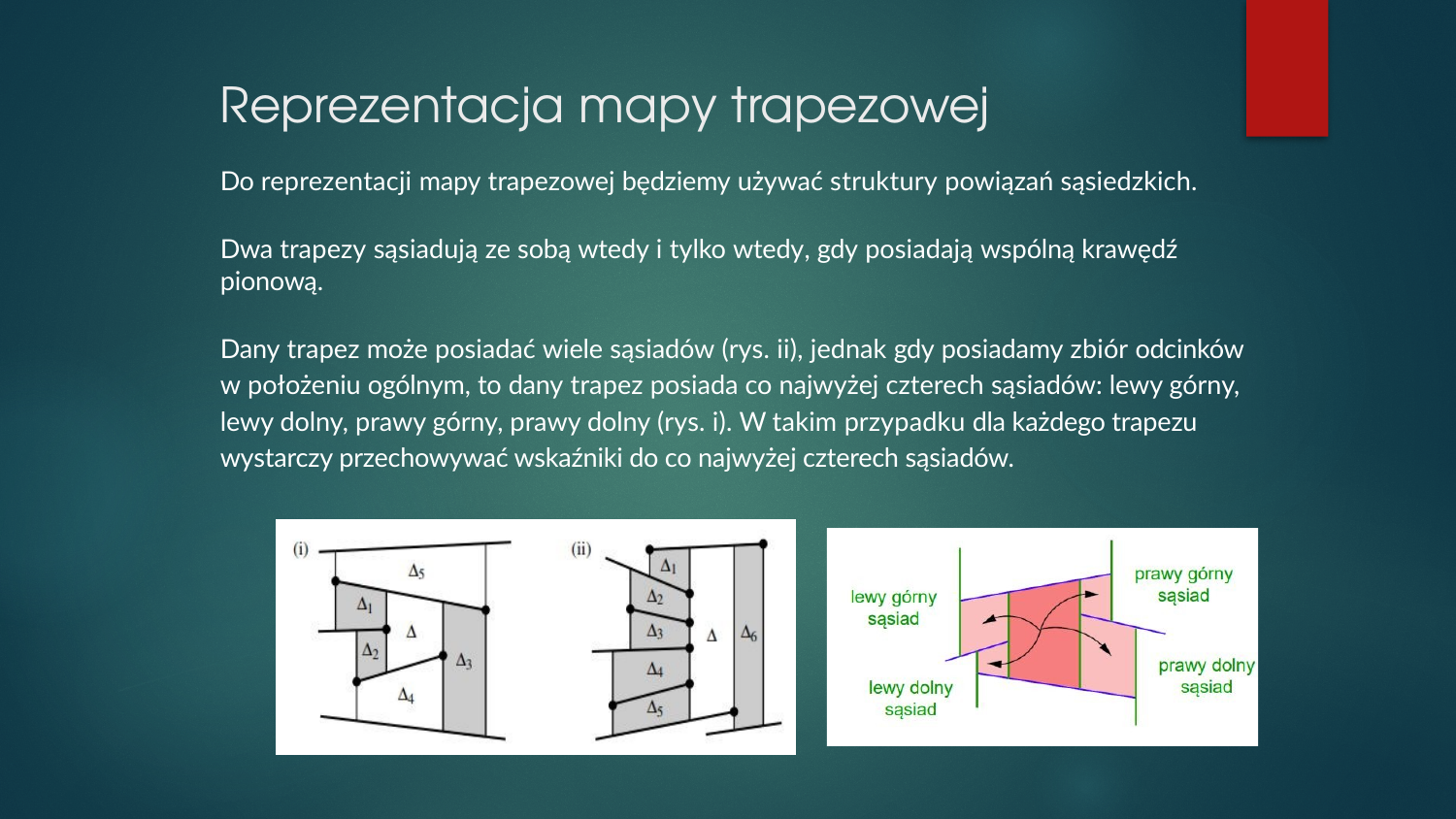

# Reprezentacja mapy trapezowej
Do reprezentacji mapy trapezowej będziemy używać struktury powiązań sąsiedzkich.

Dwa trapezy sąsiadują ze sobą wtedy i tylko wtedy, gdy posiadają wspólną krawędź pionową.

Dany trapez może posiadać wiele sąsiadów (rys. ii), jednak gdy posiadamy zbiór odcinków
w położeniu ogólnym, to dany trapez posiada co najwyżej czterech sąsiadów: lewy górny, lewy dolny, prawy górny, prawy dolny (rys. i). W takim przypadku dla każdego trapezu wystarczy przechowywać wskaźniki do co najwyżej czterech sąsiadów.